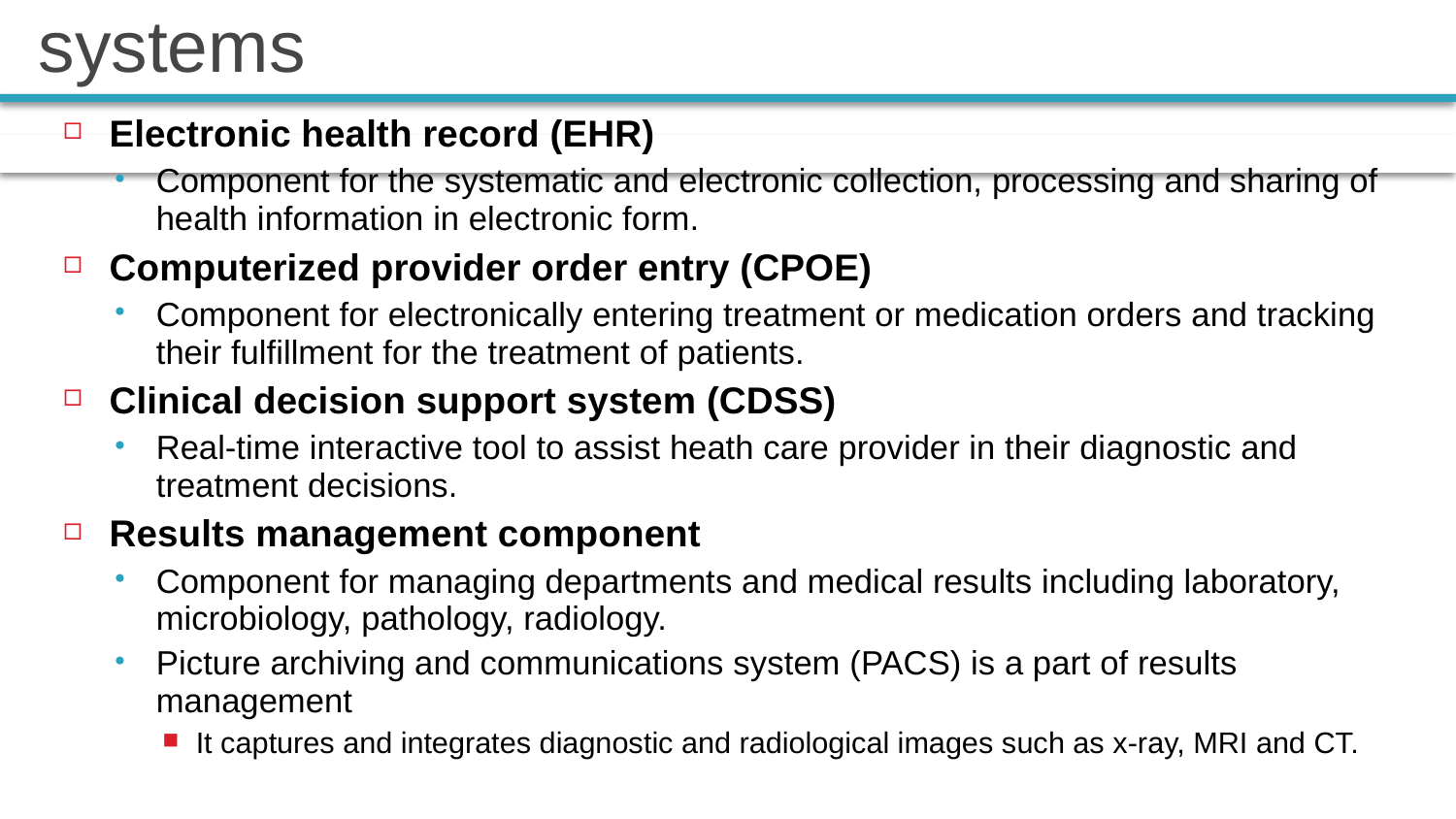

# Components of clinical information systems
Electronic health record (EHR)
Component for the systematic and electronic collection, processing and sharing of health information in electronic form.
Computerized provider order entry (CPOE)
Component for electronically entering treatment or medication orders and tracking their fulfillment for the treatment of patients.
Clinical decision support system (CDSS)
Real-time interactive tool to assist heath care provider in their diagnostic and treatment decisions.
Results management component
Component for managing departments and medical results including laboratory, microbiology, pathology, radiology.
Picture archiving and communications system (PACS) is a part of results management
It captures and integrates diagnostic and radiological images such as x-ray, MRI and CT.